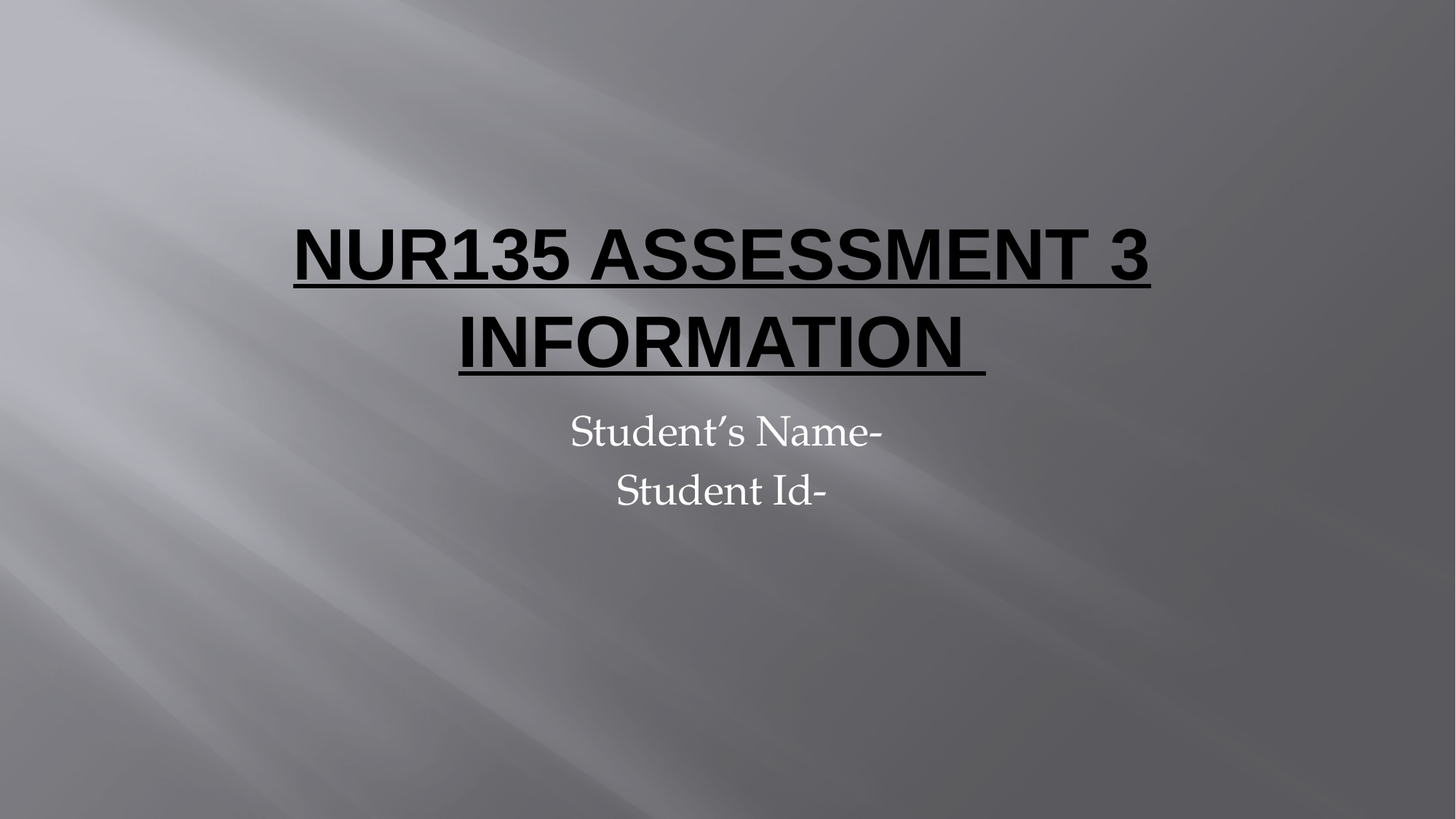

# NUR135 Assessment 3 Information
Student’s Name-
Student Id-